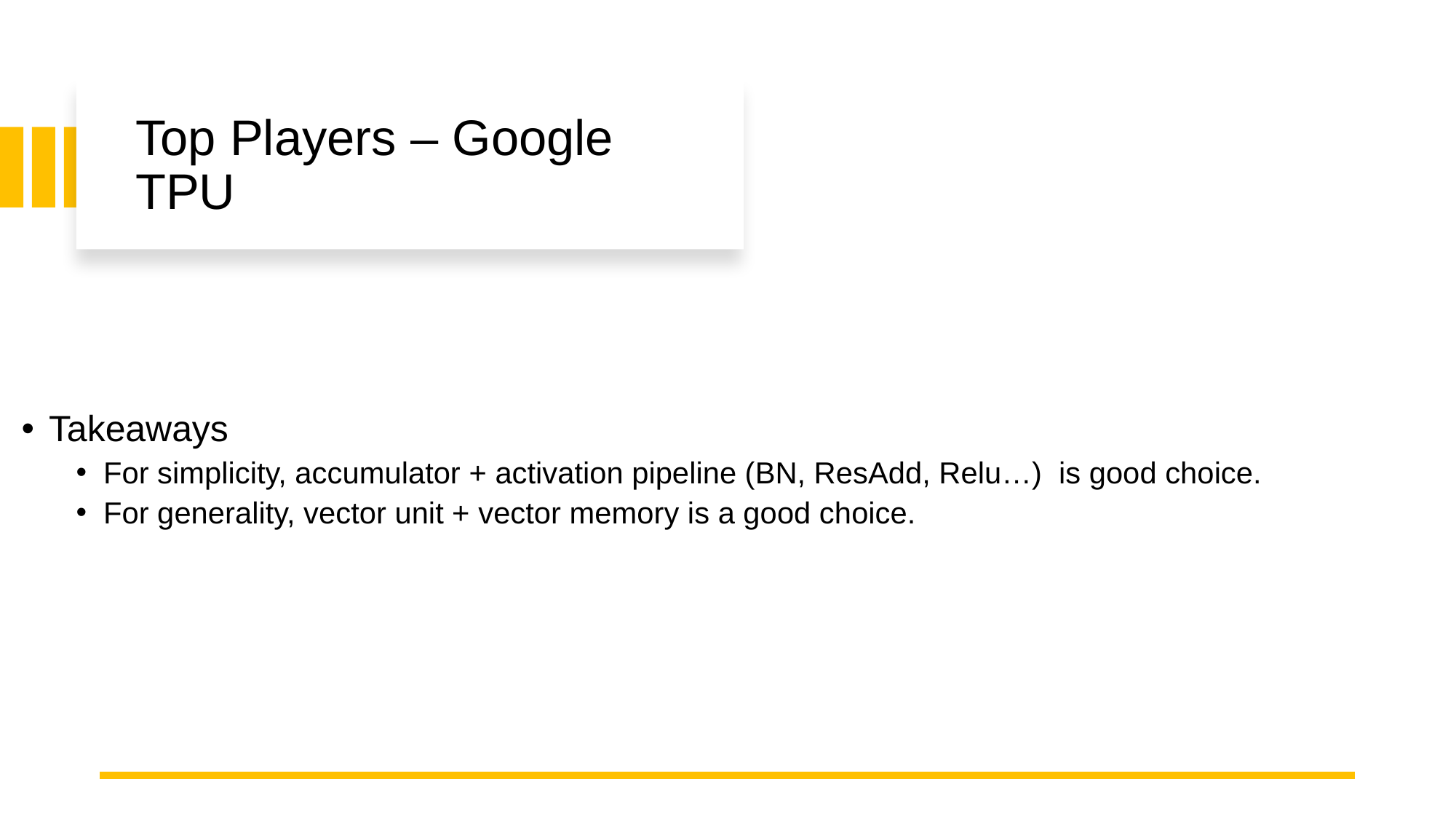

# Top Players – Google TPU

Takeaways
For simplicity, accumulator + activation pipeline (BN, ResAdd, Relu…)  is good choice.
For generality, vector unit + vector memory is a good choice.